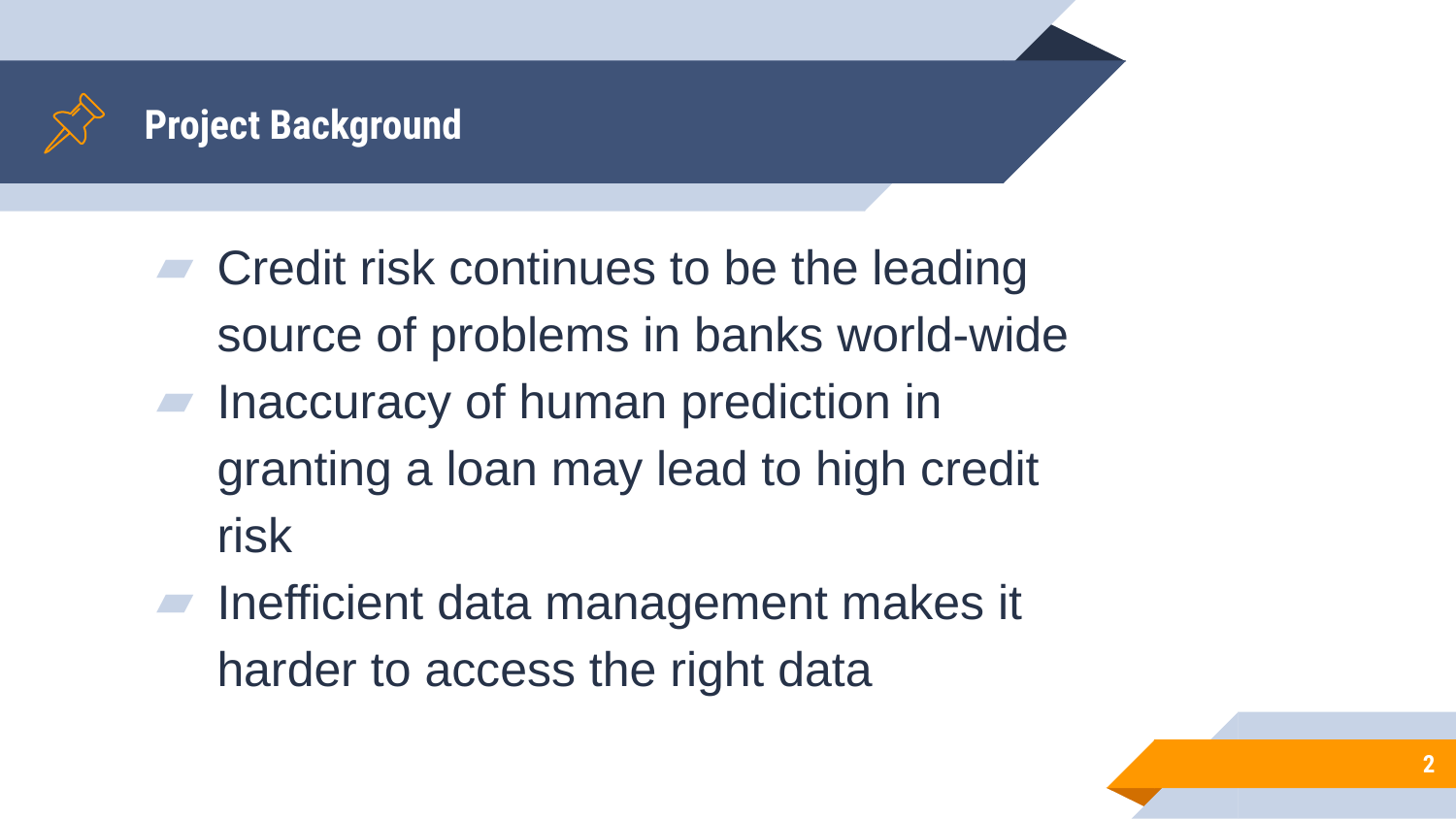

# Project Background

Credit risk continues to be the leading source of problems in banks world-wide
Inaccuracy of human prediction in granting a loan may lead to high credit risk
Inefficient data management makes it harder to access the right data
2